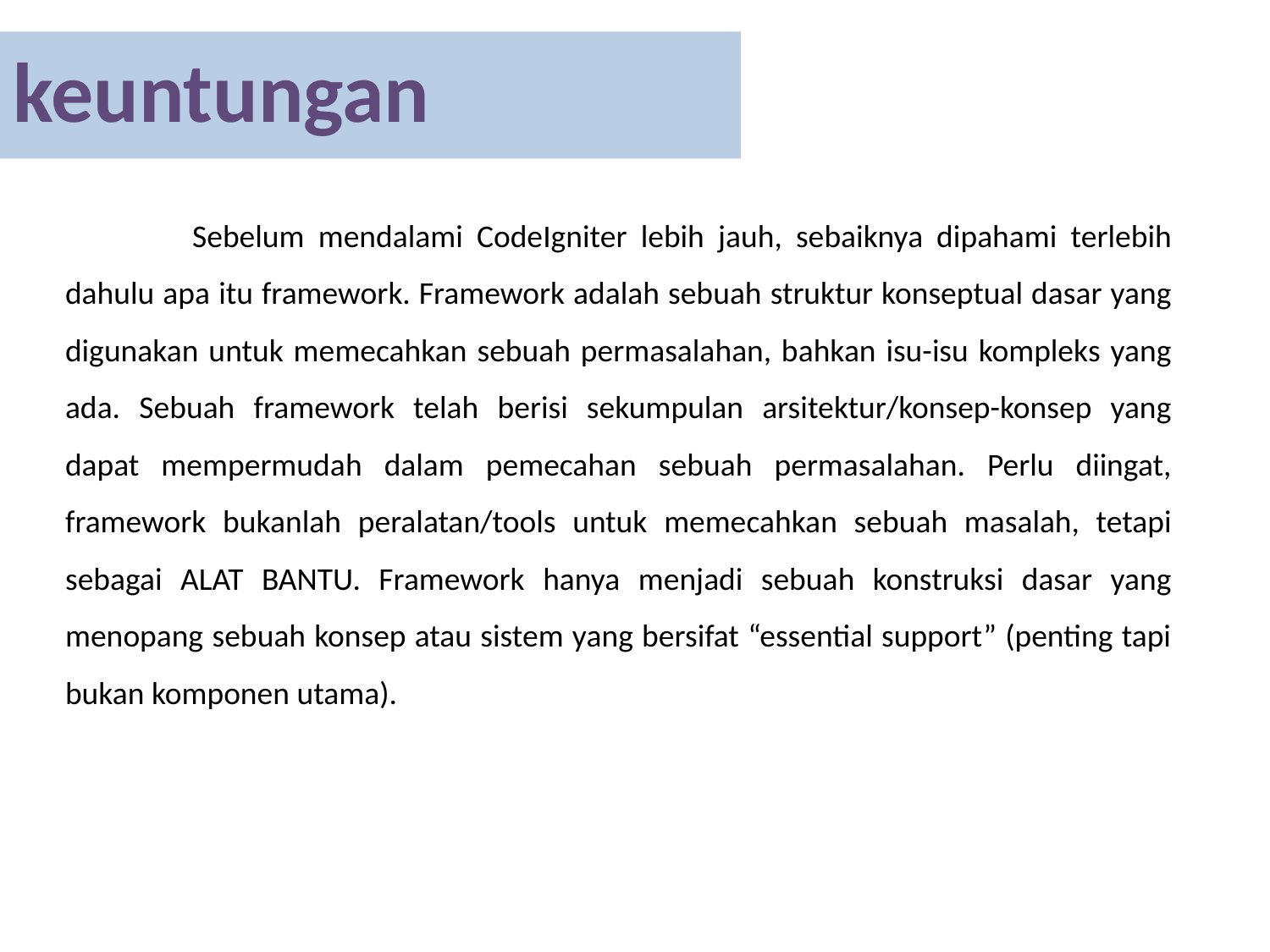

keuntungan
	Sebelum mendalami CodeIgniter lebih jauh, sebaiknya dipahami terlebih dahulu apa itu framework. Framework adalah sebuah struktur konseptual dasar yang digunakan untuk memecahkan sebuah permasalahan, bahkan isu-isu kompleks yang ada. Sebuah framework telah berisi sekumpulan arsitektur/konsep-konsep yang dapat mempermudah dalam pemecahan sebuah permasalahan. Perlu diingat, framework bukanlah peralatan/tools untuk memecahkan sebuah masalah, tetapi sebagai ALAT BANTU. Framework hanya menjadi sebuah konstruksi dasar yang menopang sebuah konsep atau sistem yang bersifat “essential support” (penting tapi bukan komponen utama).